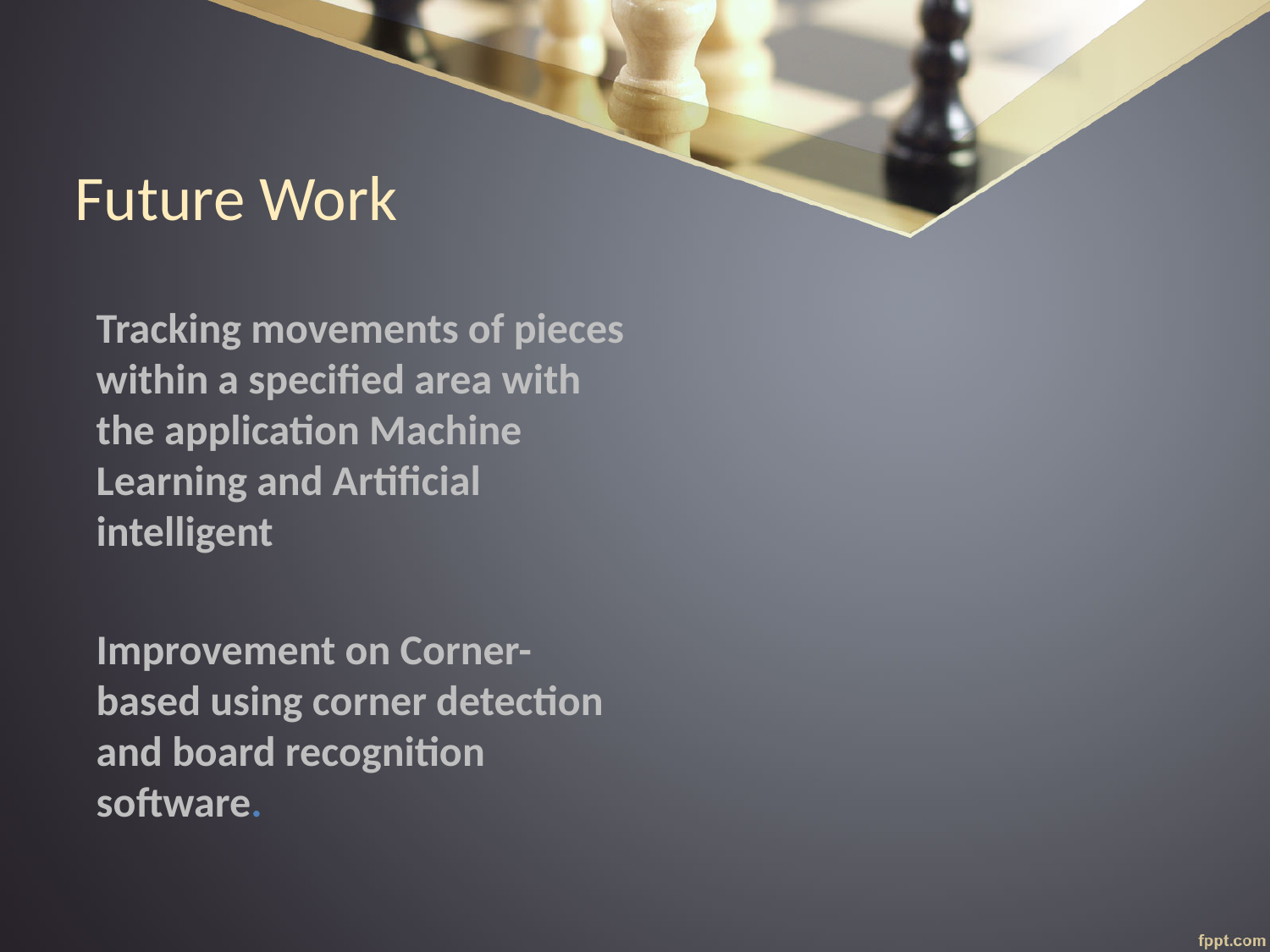

# Future Work
Tracking movements of pieces within a specified area with the application Machine Learning and Artificial intelligent

Improvement on Corner-based using corner detection and board recognition software.